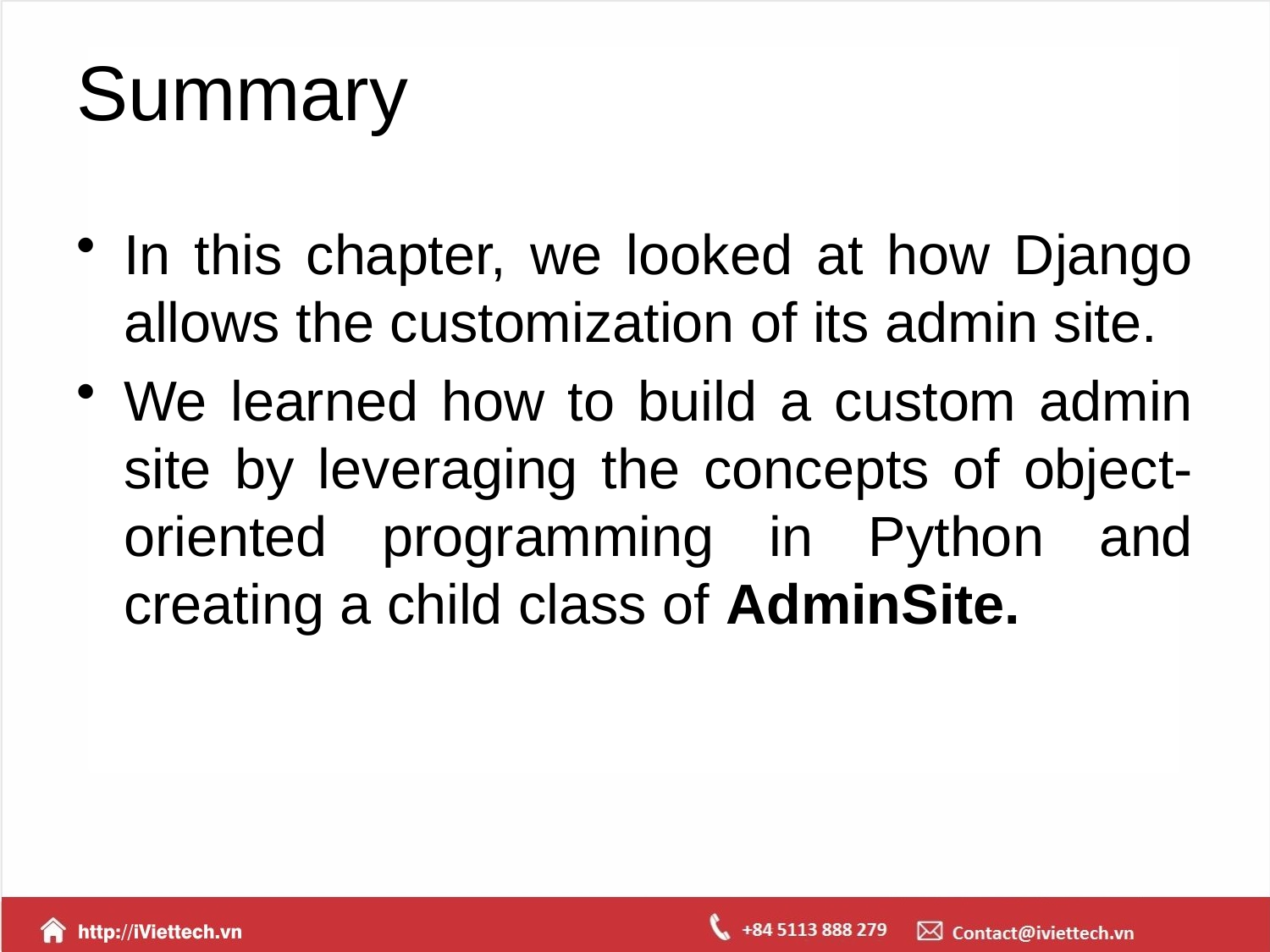

# Summary
In this chapter, we looked at how Django allows the customization of its admin site.
We learned how to build a custom admin site by leveraging the concepts of object-oriented programming in Python and creating a child class of AdminSite.